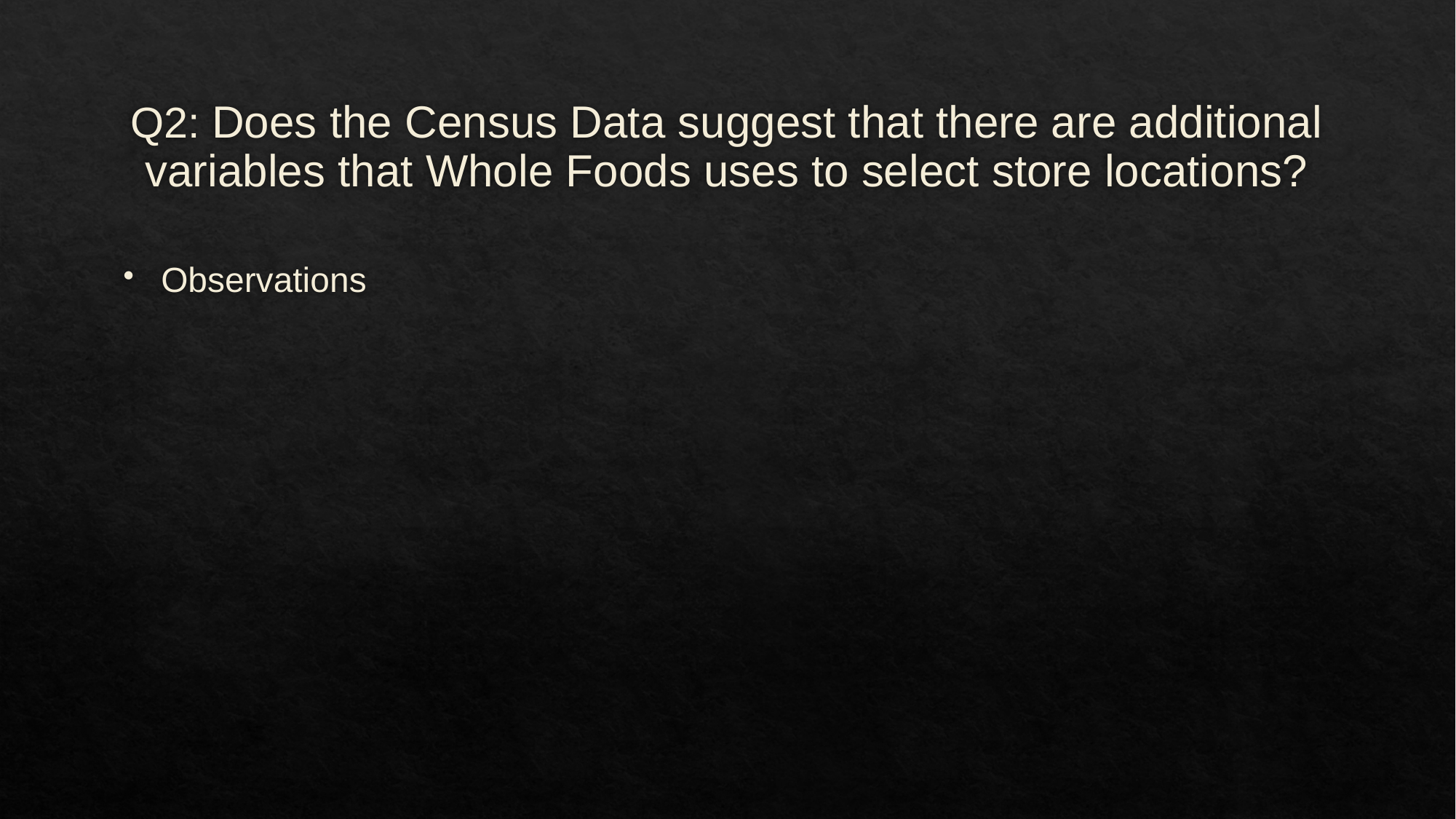

# Q2: Does the Census Data suggest that there are additional variables that Whole Foods uses to select store locations?
Observations